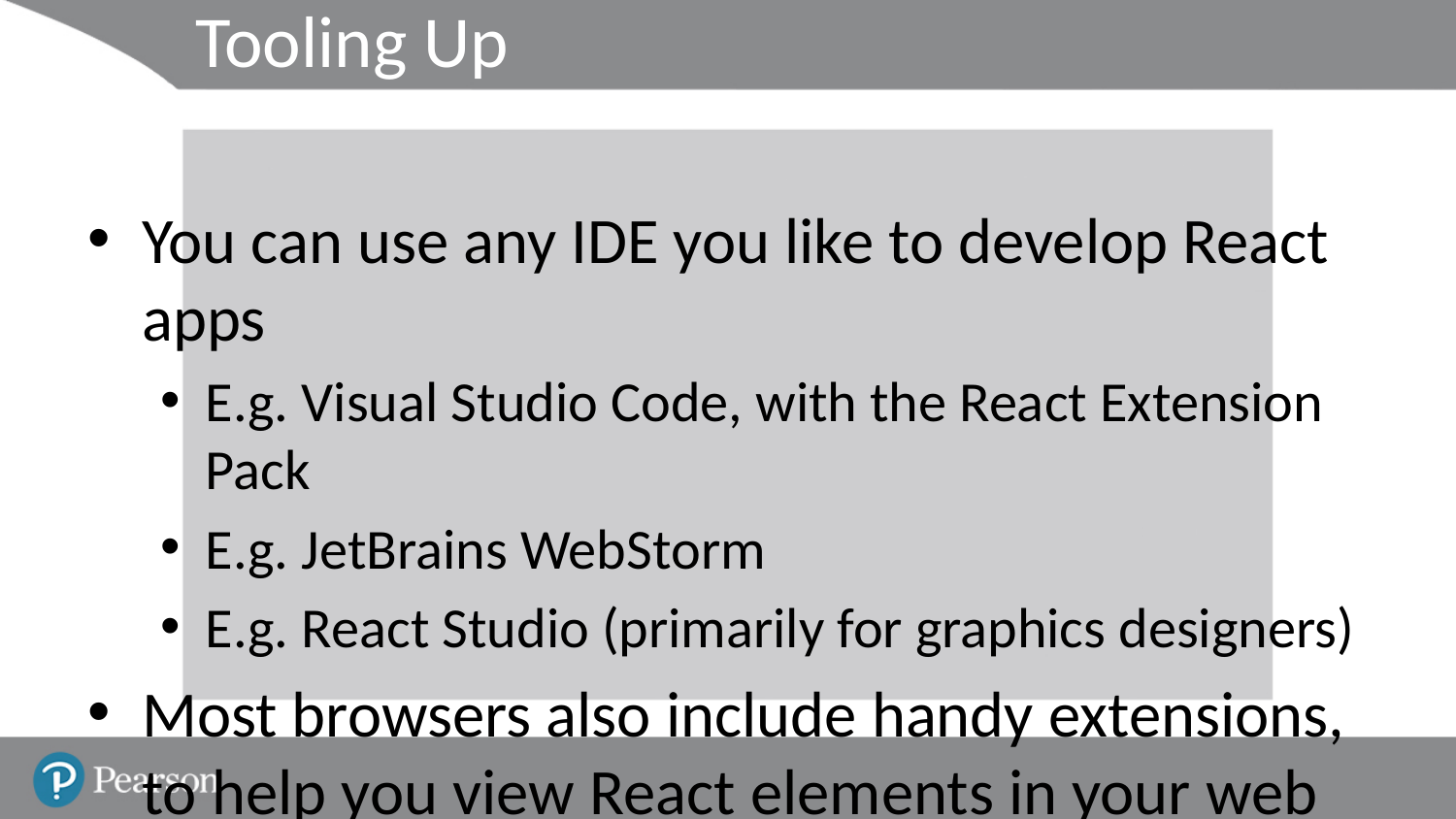

# Tooling Up
You can use any IDE you like to develop React apps
E.g. Visual Studio Code, with the React Extension Pack
E.g. JetBrains WebStorm
E.g. React Studio (primarily for graphics designers)
Most browsers also include handy extensions, to help you view React elements in your web page
E.g. React Developer Tools for Chrome
E.g. React Developer Tools for Firefox